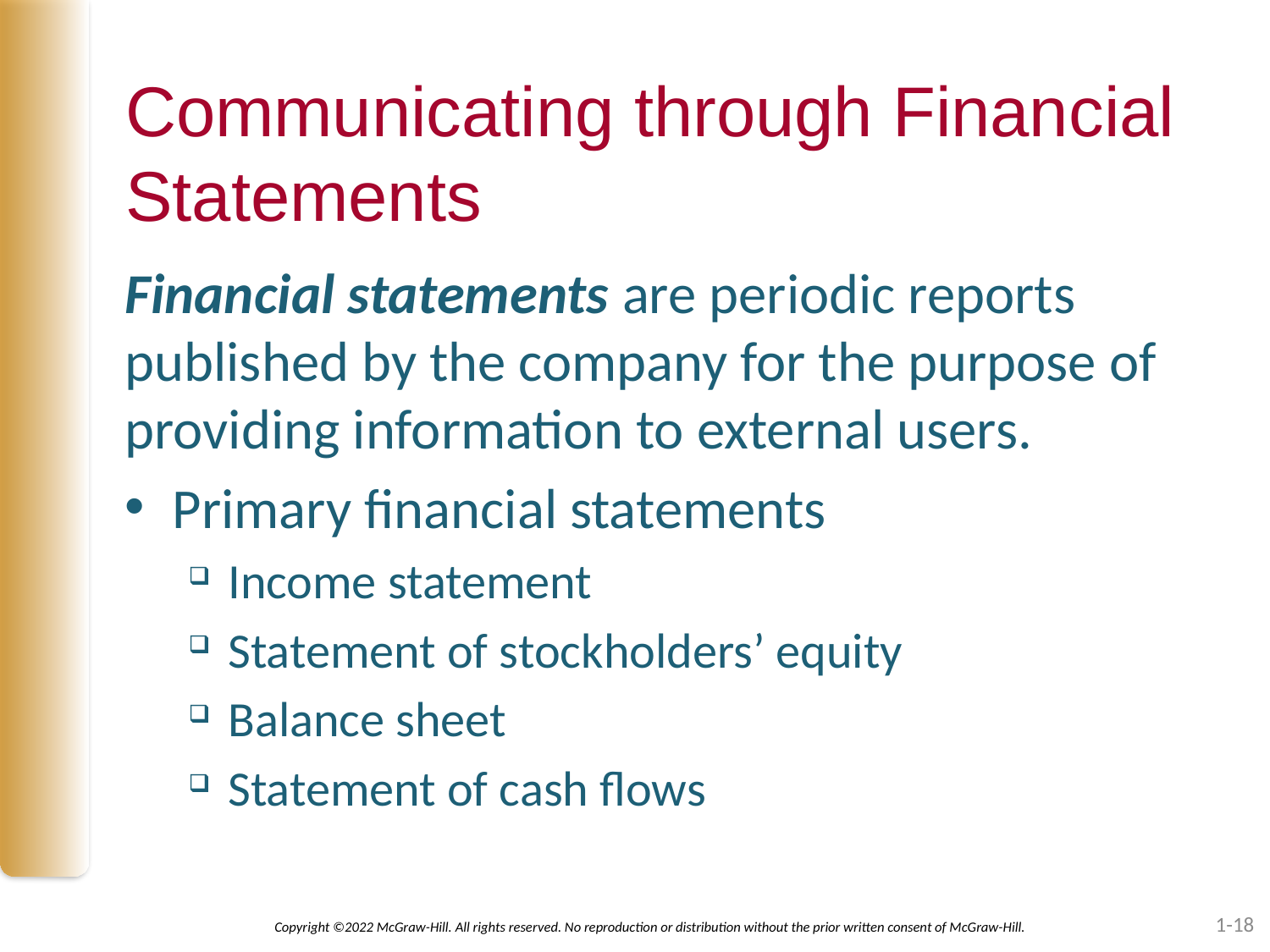

# Communicating through Financial Statements
Financial statements are periodic reports published by the company for the purpose of providing information to external users.
Primary financial statements
Income statement
Statement of stockholders’ equity
Balance sheet
Statement of cash flows
1-18
Copyright ©2022 McGraw-Hill. All rights reserved. No reproduction or distribution without the prior written consent of McGraw-Hill.